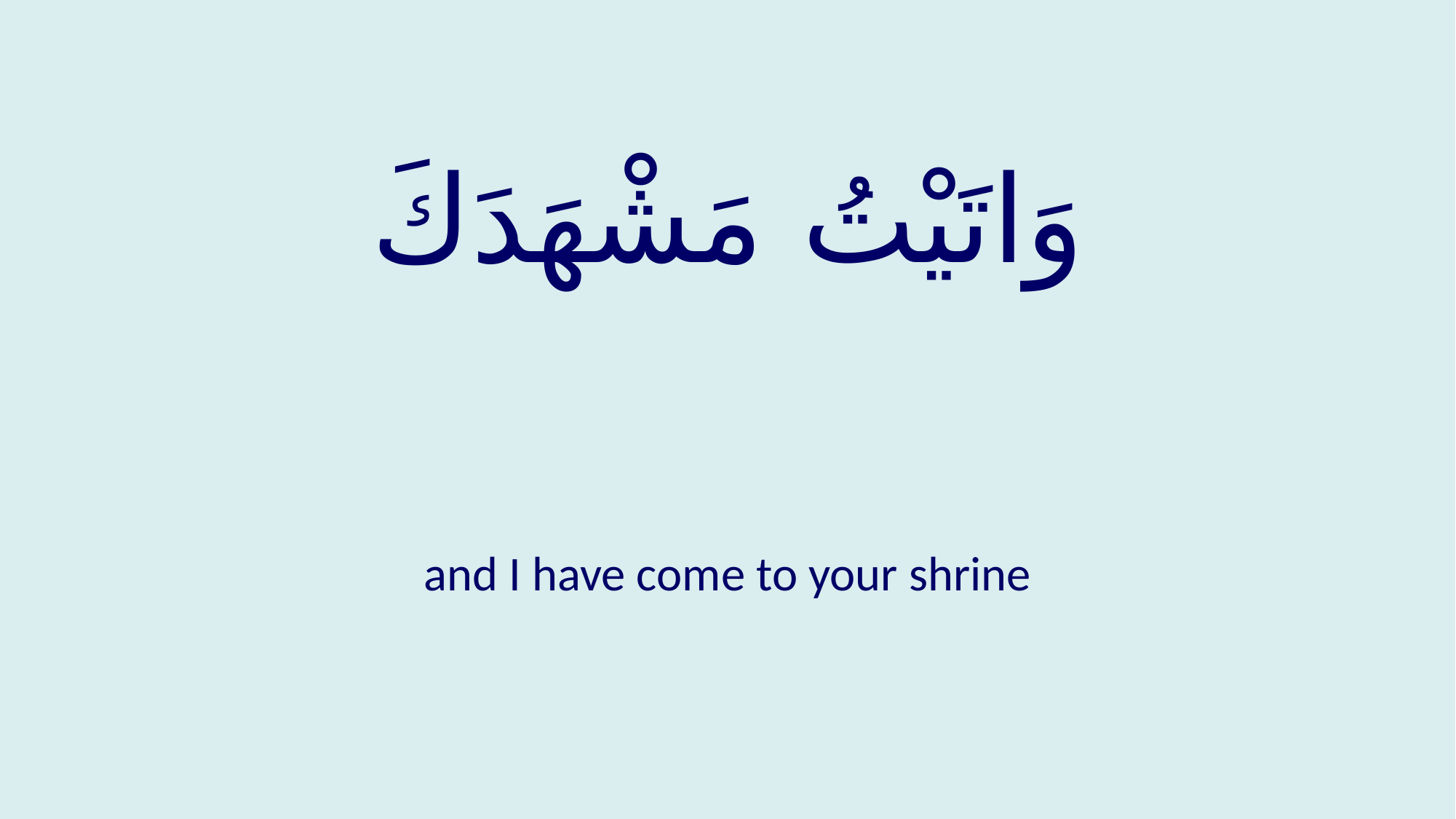

# وَاتَيْتُ مَشْهَدَكَ
and I have come to your shrine